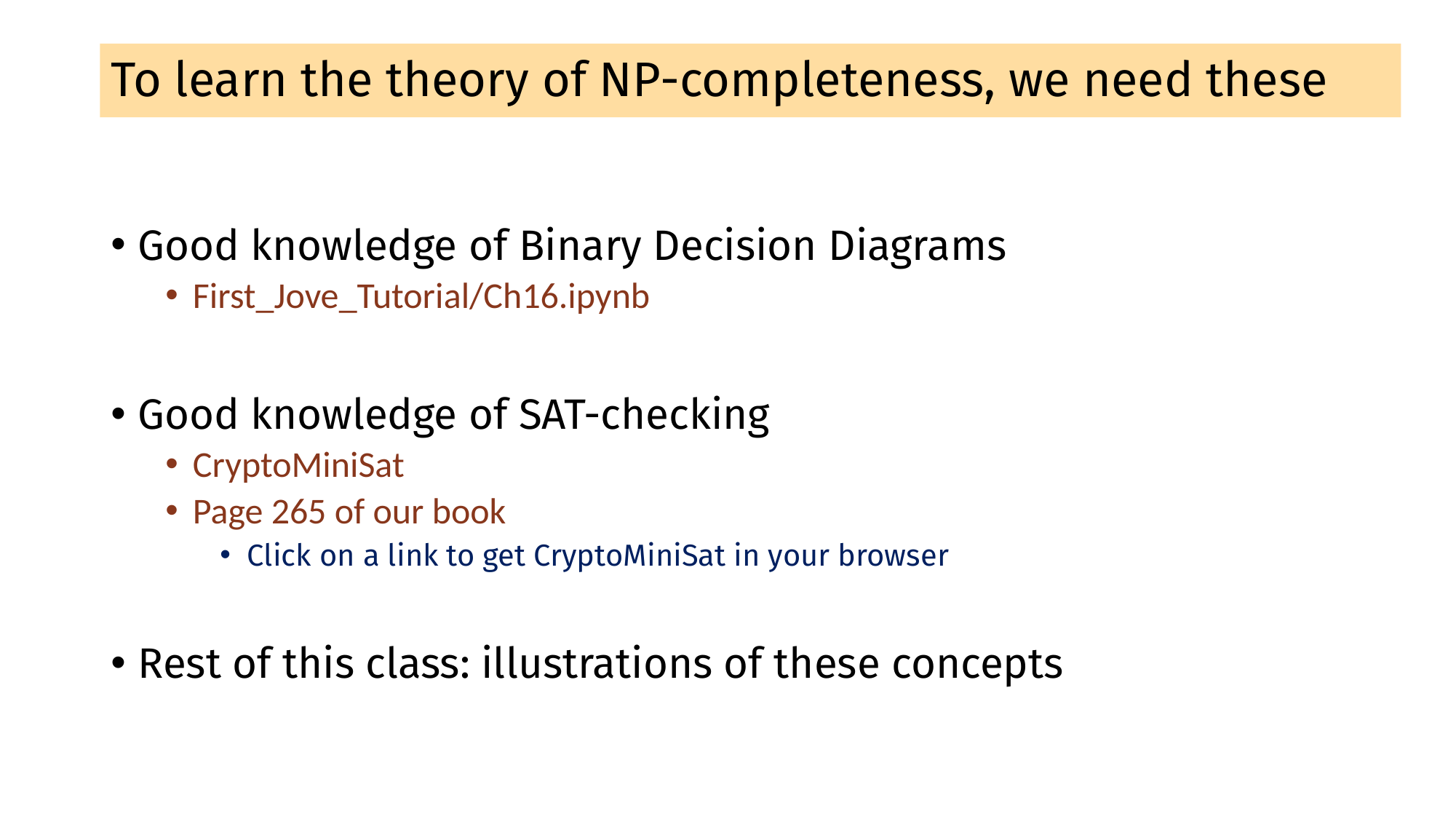

# To learn the theory of NP-completeness, we need these
Good knowledge of Binary Decision Diagrams
First_Jove_Tutorial/Ch16.ipynb

Good knowledge of SAT-checking
CryptoMiniSat
Page 265 of our book
Click on a link to get CryptoMiniSat in your browser

Rest of this class: illustrations of these concepts